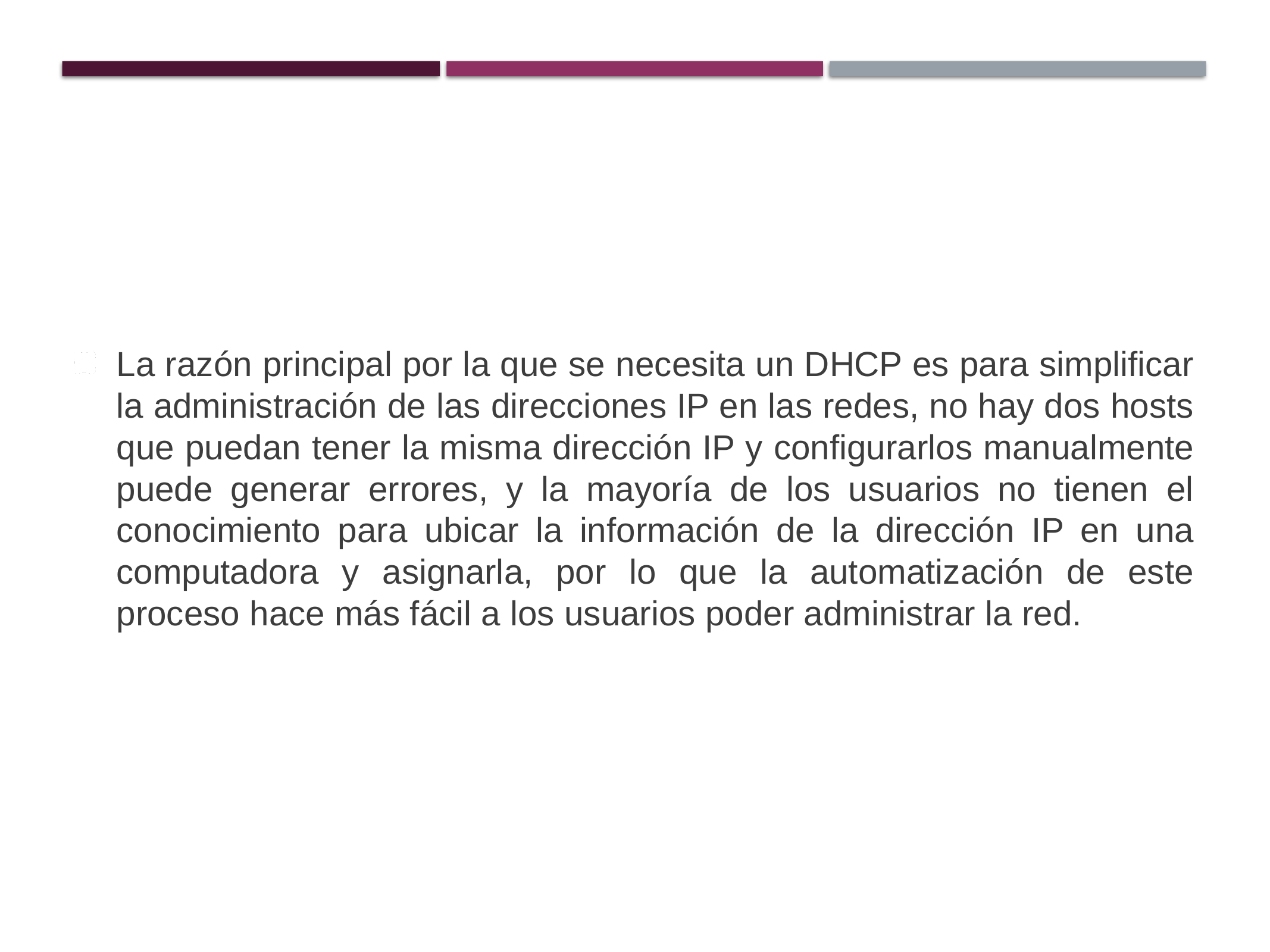

Propósito
La razón principal por la que se necesita un DHCP es para simplificar la administración de las direcciones IP en las redes, no hay dos hosts que puedan tener la misma dirección IP y configurarlos manualmente puede generar errores, y la mayoría de los usuarios no tienen el conocimiento para ubicar la información de la dirección IP en una computadora y asignarla, por lo que la automatización de este proceso hace más fácil a los usuarios poder administrar la red.